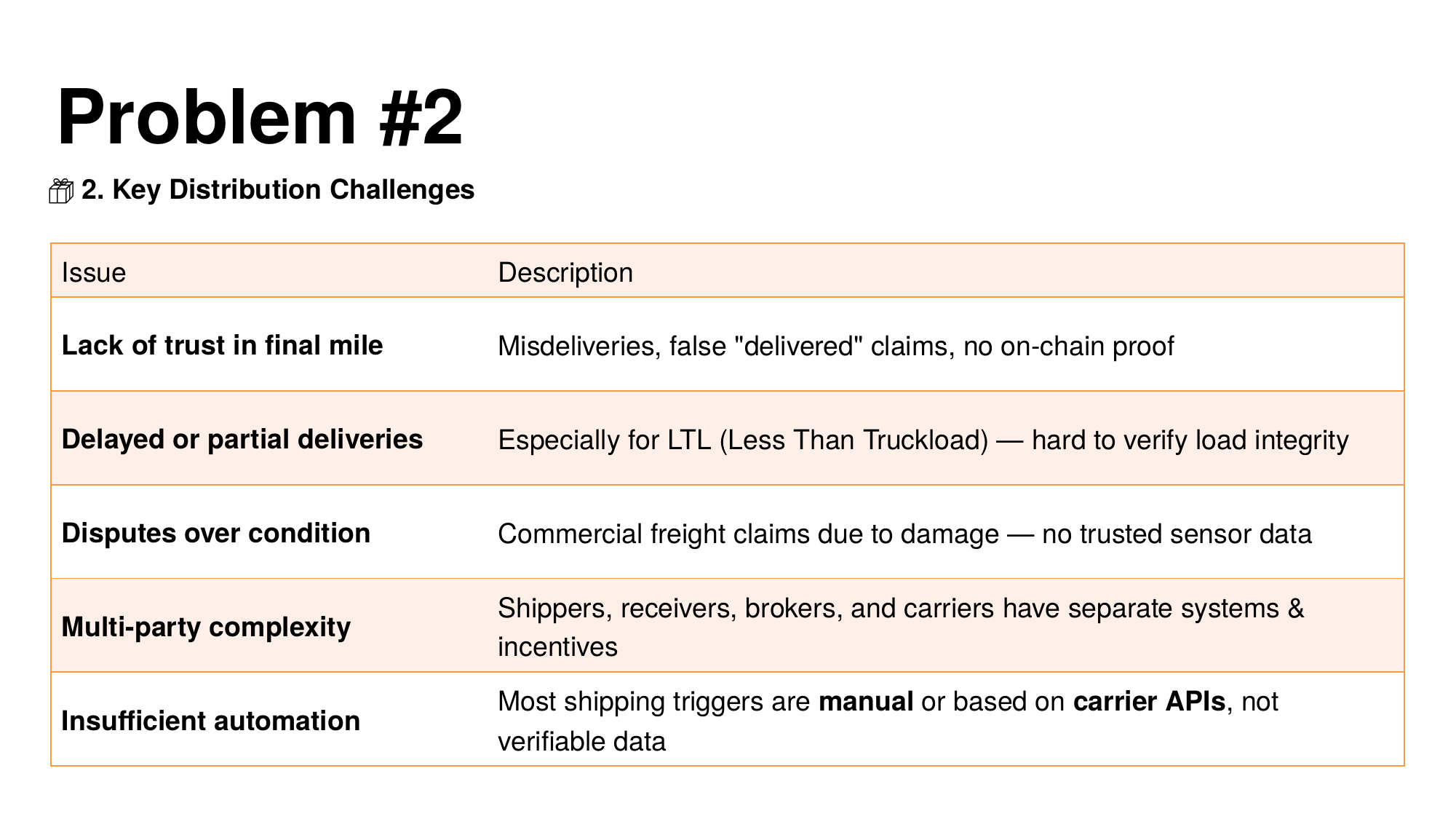

# Problem #2
📦 2. Key Distribution Challenges

| Issue | Description |
| --- | --- |
| Lack of trust in final mile | Misdeliveries, false "delivered" claims, no on-chain proof |
| Delayed or partial deliveries | Especially for LTL (Less Than Truckload) — hard to verify load integrity |
| Disputes over condition | Commercial freight claims due to damage — no trusted sensor data |
| Multi-party complexity | Shippers, receivers, brokers, and carriers have separate systems & incentives |
| Insufficient automation | Most shipping triggers are manual or based on carrier APIs, not verifiable data |